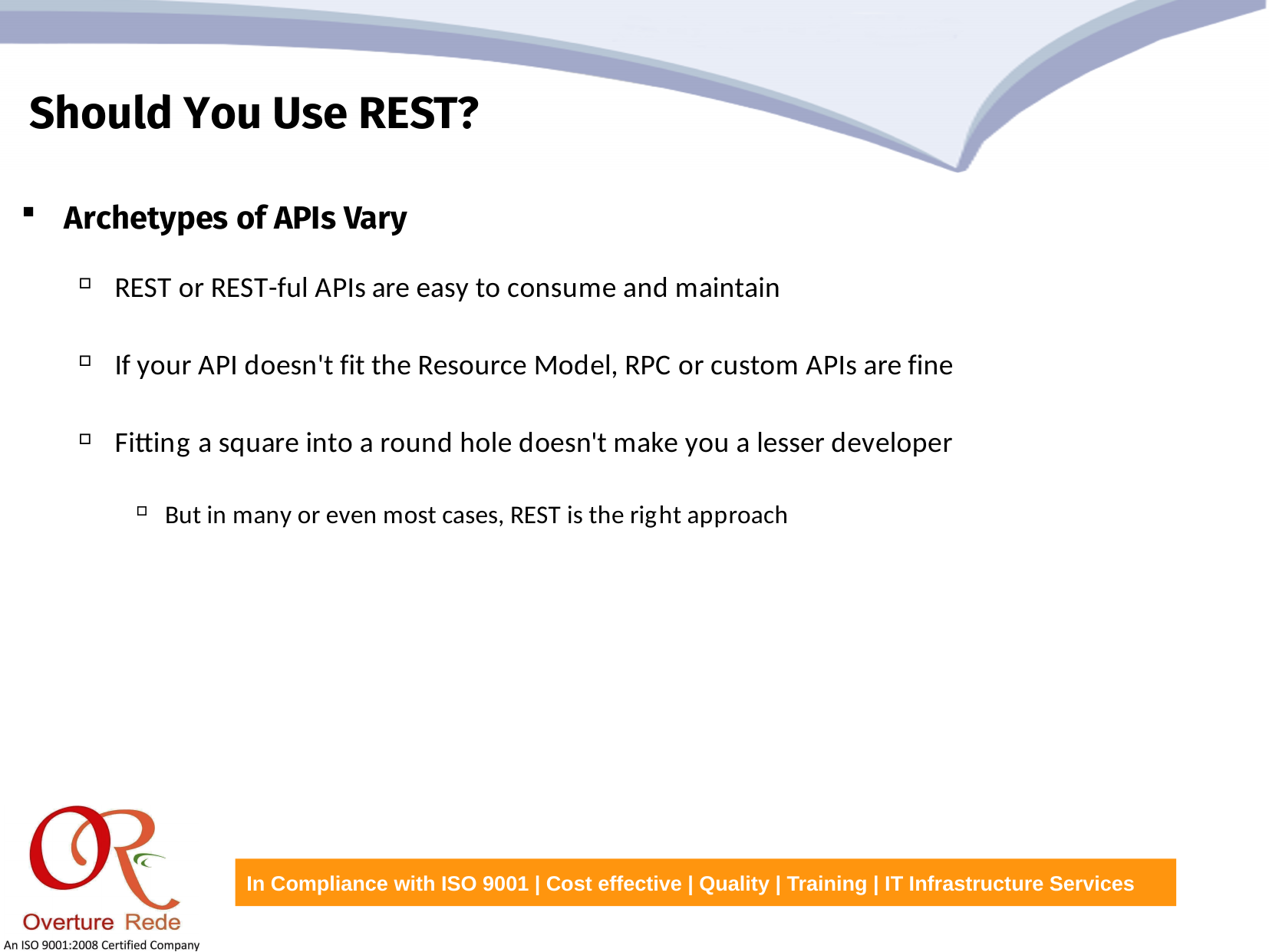

Should You Use REST?
Archetypes of APIs Vary

REST or REST-ful APIs are easy to consume and maintain

If your API doesn't fit the Resource Model, RPC or custom APIs are fine

Fitting a square into a round hole doesn't make you a lesser developer

But in many or even most cases, REST is the right approach